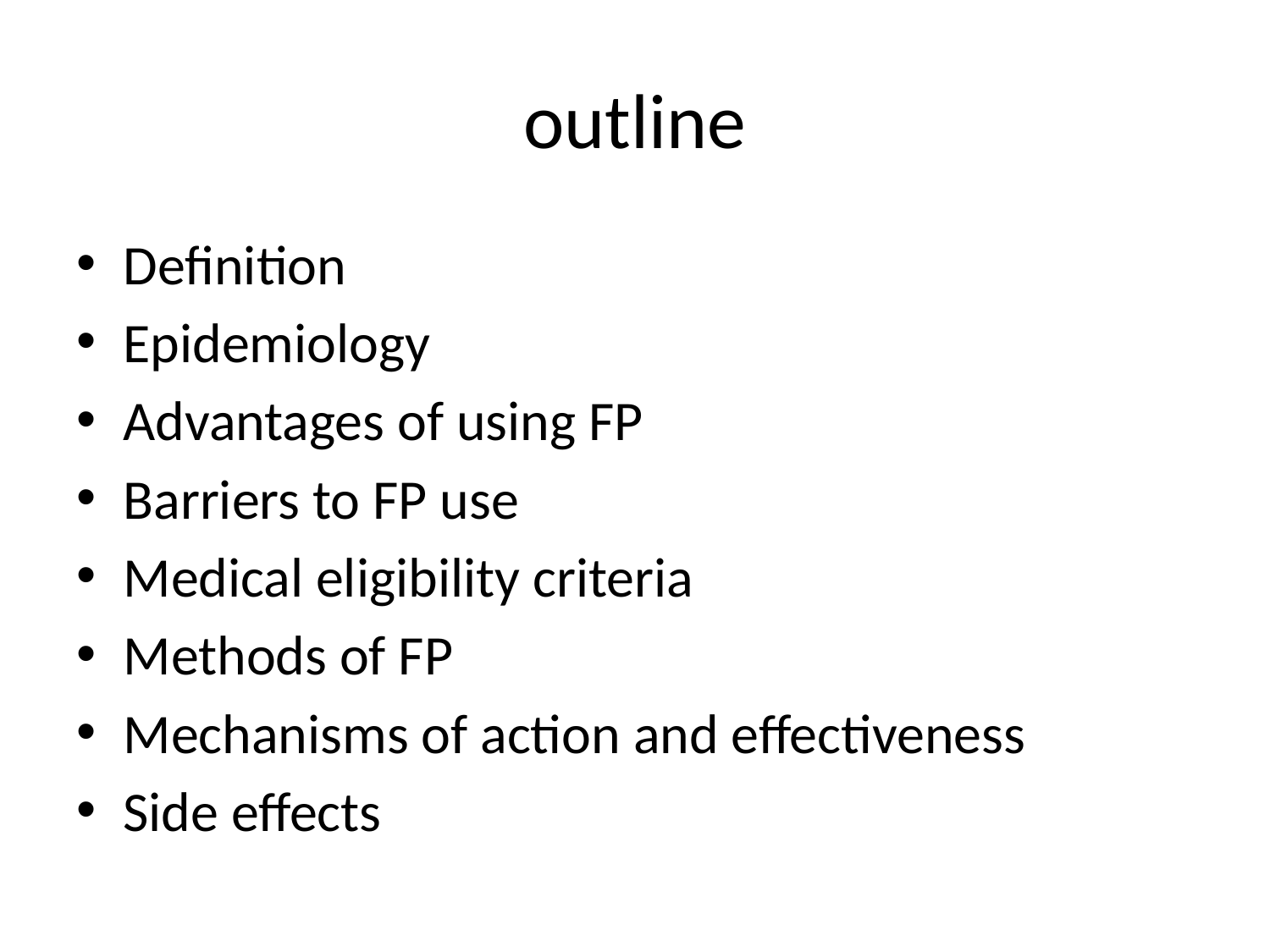

# outline
Definition
Epidemiology
Advantages of using FP
Barriers to FP use
Medical eligibility criteria
Methods of FP
Mechanisms of action and effectiveness
Side effects